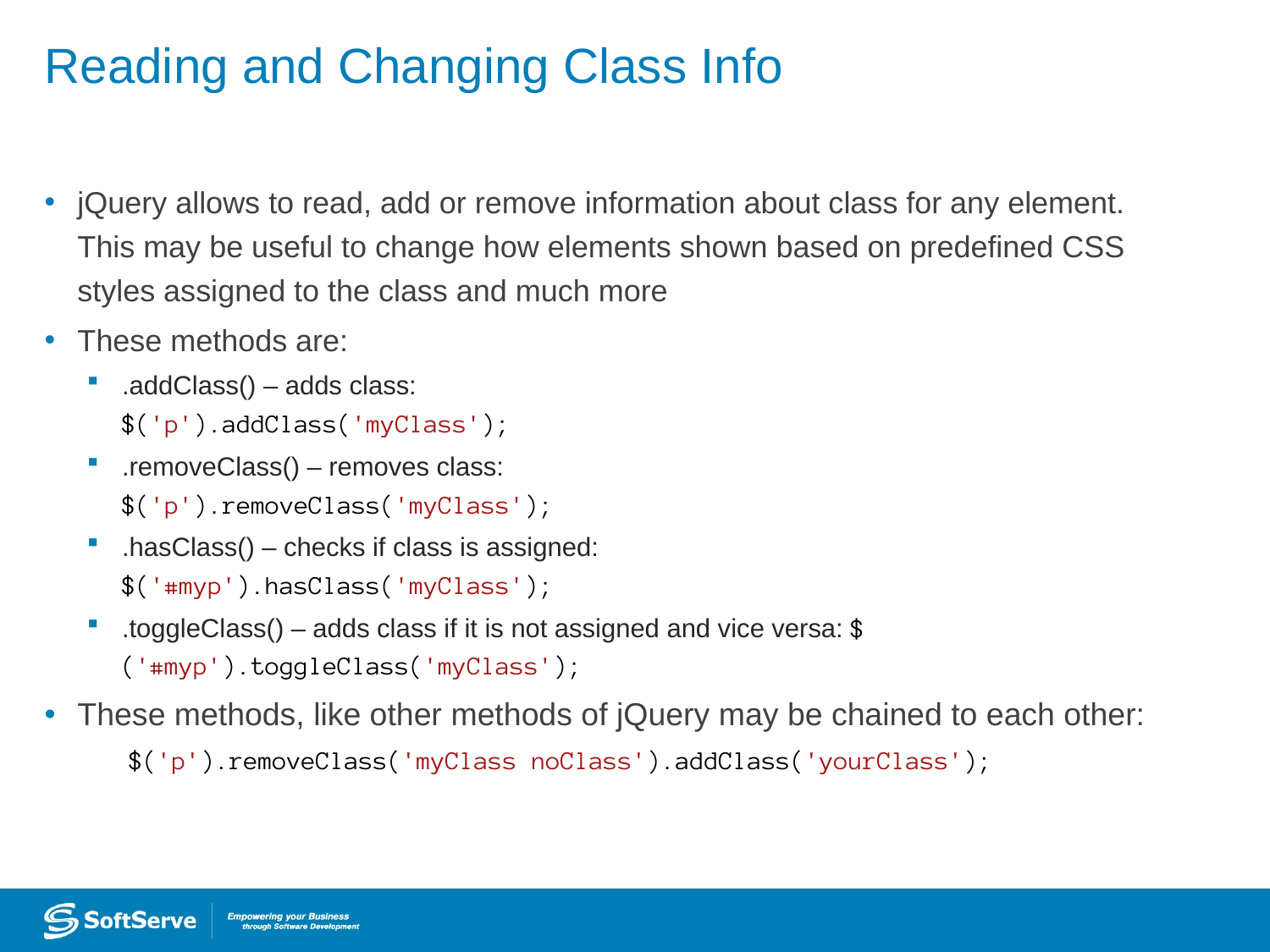

# Reading and Changing Class Info
jQuery allows to read, add or remove information about class for any element. This may be useful to change how elements shown based on predefined CSS styles assigned to the class and much more
These methods are:
.addClass() – adds class:
$('p').addClass('myClass');
.removeClass() – removes class:
$('p').removeClass('myClass');
.hasClass() – checks if class is assigned:
$('#myp').hasClass('myClass');
.toggleClass() – adds class if it is not assigned and vice versa: $('#myp').toggleClass('myClass');
These methods, like other methods of jQuery may be chained to each other:
$('p').removeClass('myClass noClass').addClass('yourClass');